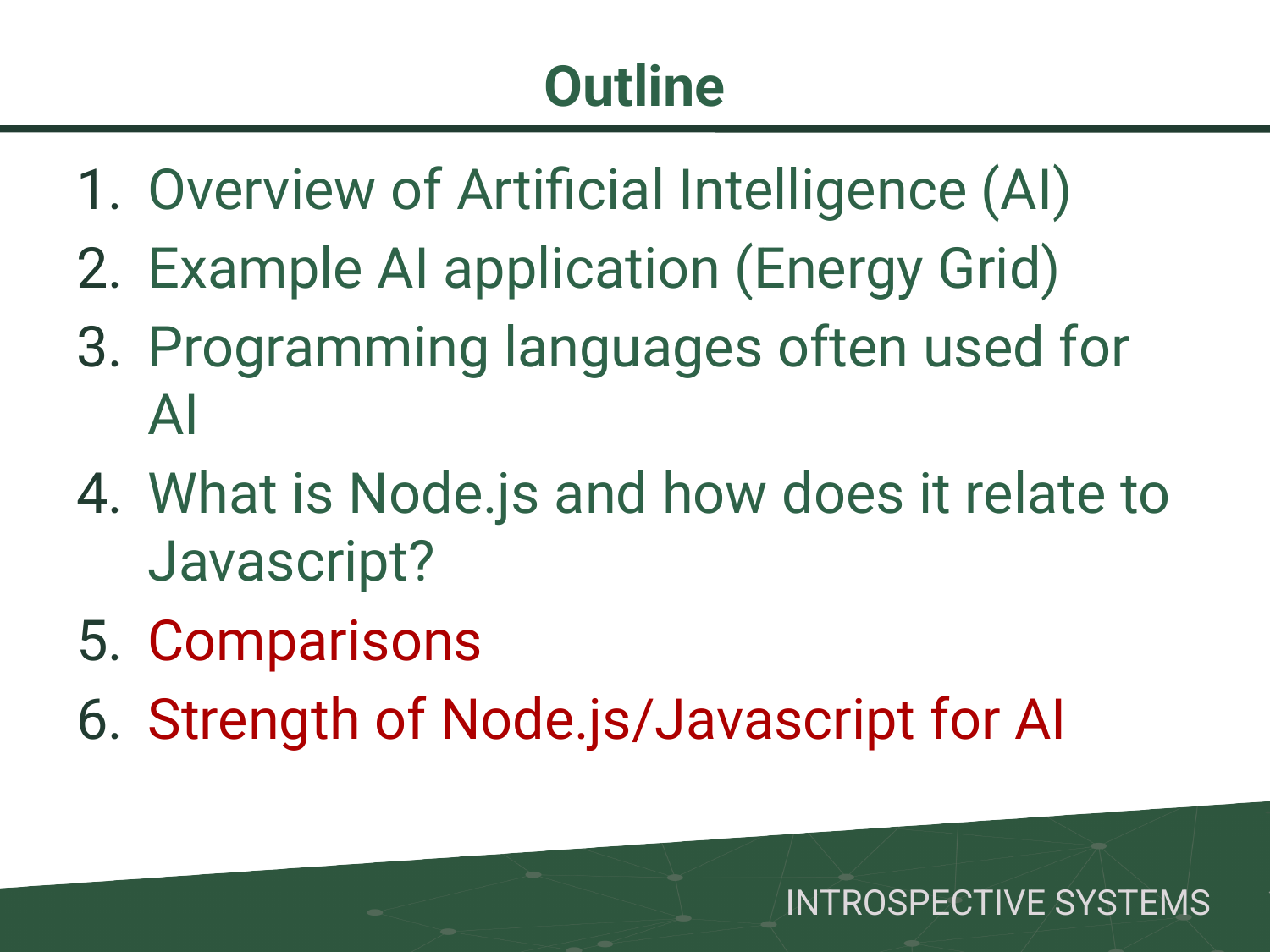

# Outline
Overview of Artificial Intelligence (AI)
Example AI application (Energy Grid)
Programming languages often used for AI
What is Node.js and how does it relate to Javascript?
Comparisons
Strength of Node.js/Javascript for AI